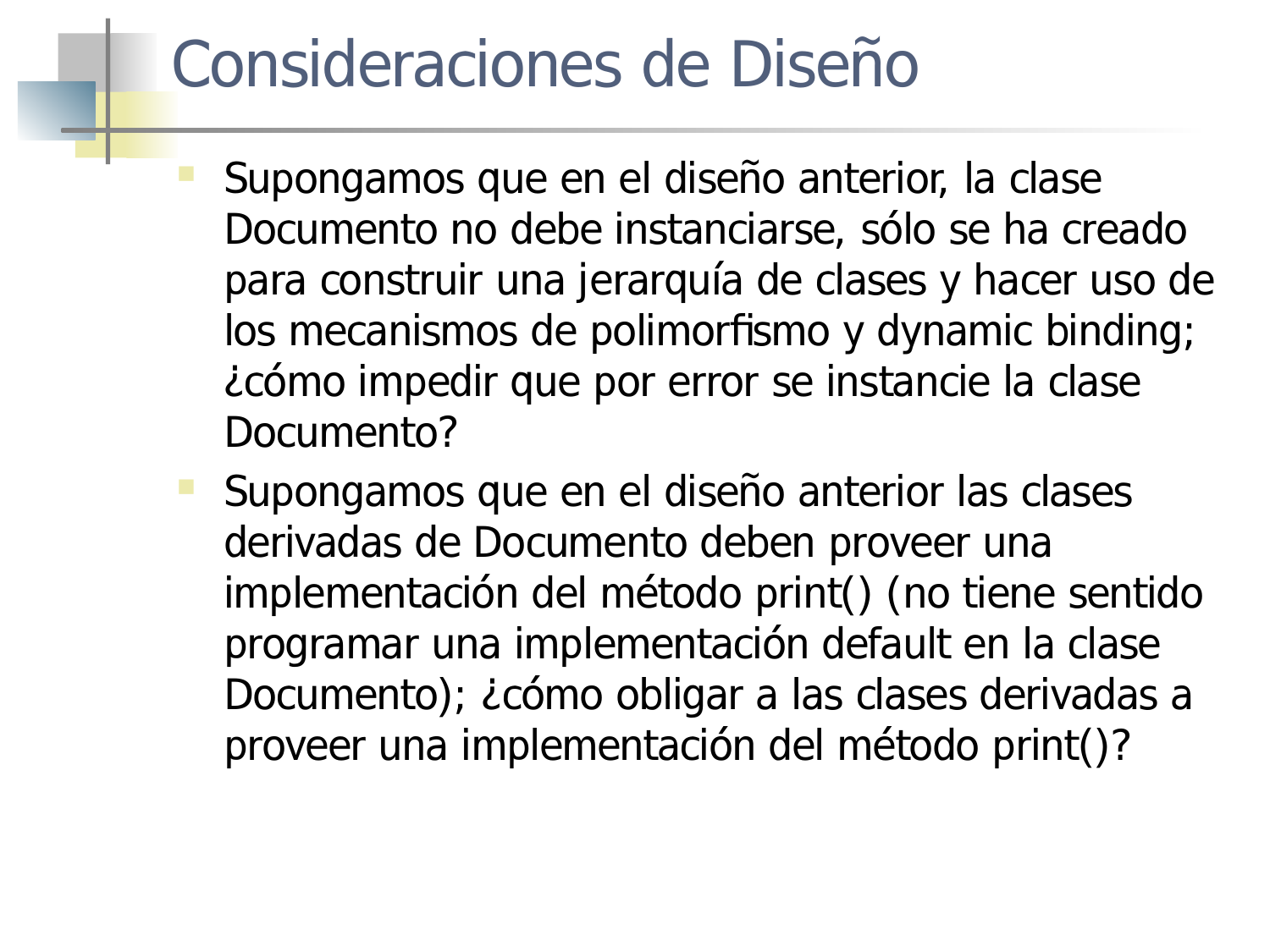

# Consideraciones de Diseño
Supongamos que en el diseño anterior, la clase Documento no debe instanciarse, sólo se ha creado para construir una jerarquía de clases y hacer uso de los mecanismos de polimorfismo y dynamic binding; ¿cómo impedir que por error se instancie la clase Documento?
Supongamos que en el diseño anterior las clases derivadas de Documento deben proveer una implementación del método print() (no tiene sentido programar una implementación default en la clase Documento); ¿cómo obligar a las clases derivadas a proveer una implementación del método print()?
18